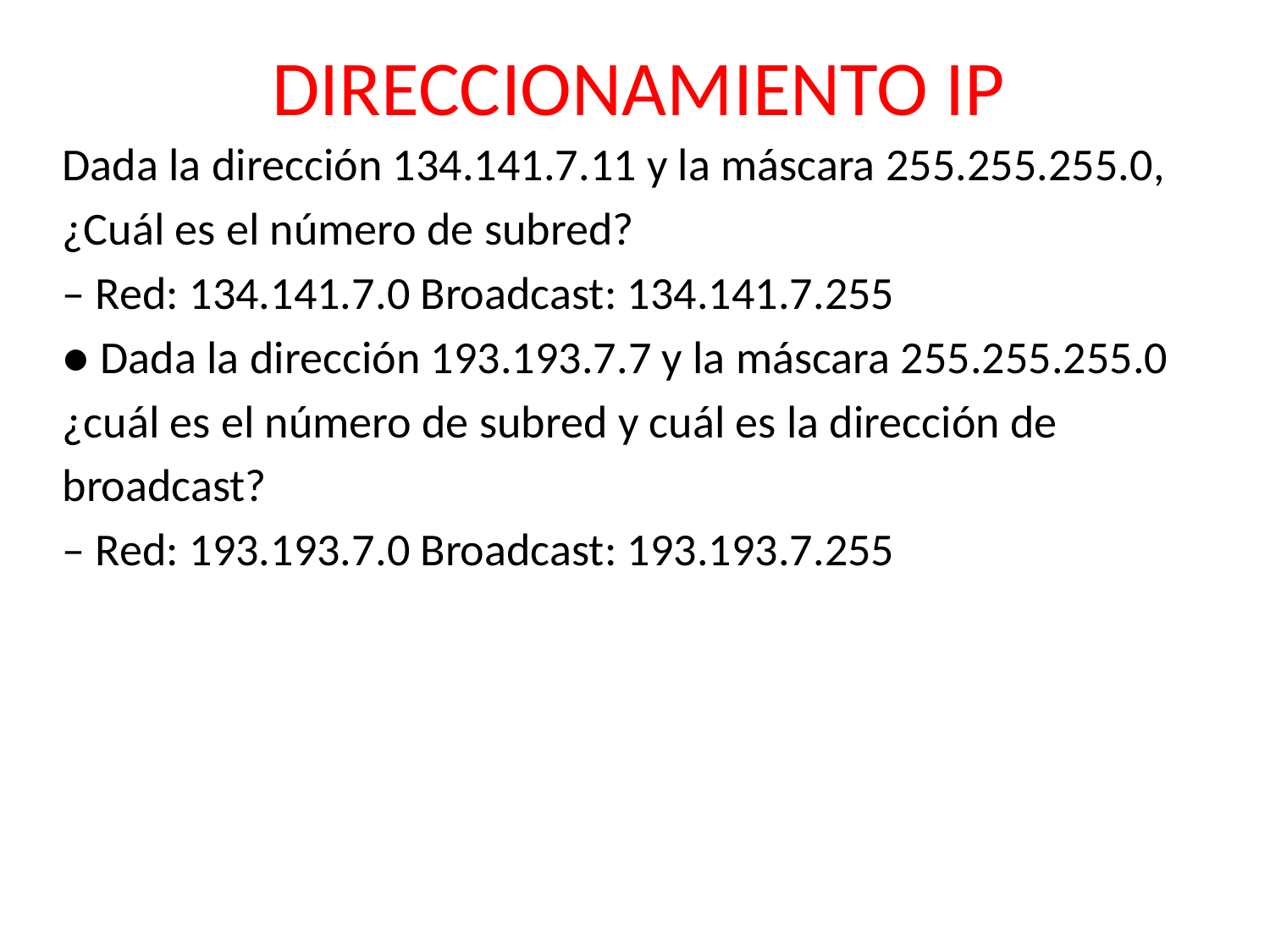

# DIRECCIONAMIENTO IP
Dada la dirección 134.141.7.11 y la máscara 255.255.255.0,
¿Cuál es el número de subred?
– Red: 134.141.7.0 Broadcast: 134.141.7.255
● Dada la dirección 193.193.7.7 y la máscara 255.255.255.0
¿cuál es el número de subred y cuál es la dirección de
broadcast?
– Red: 193.193.7.0 Broadcast: 193.193.7.255